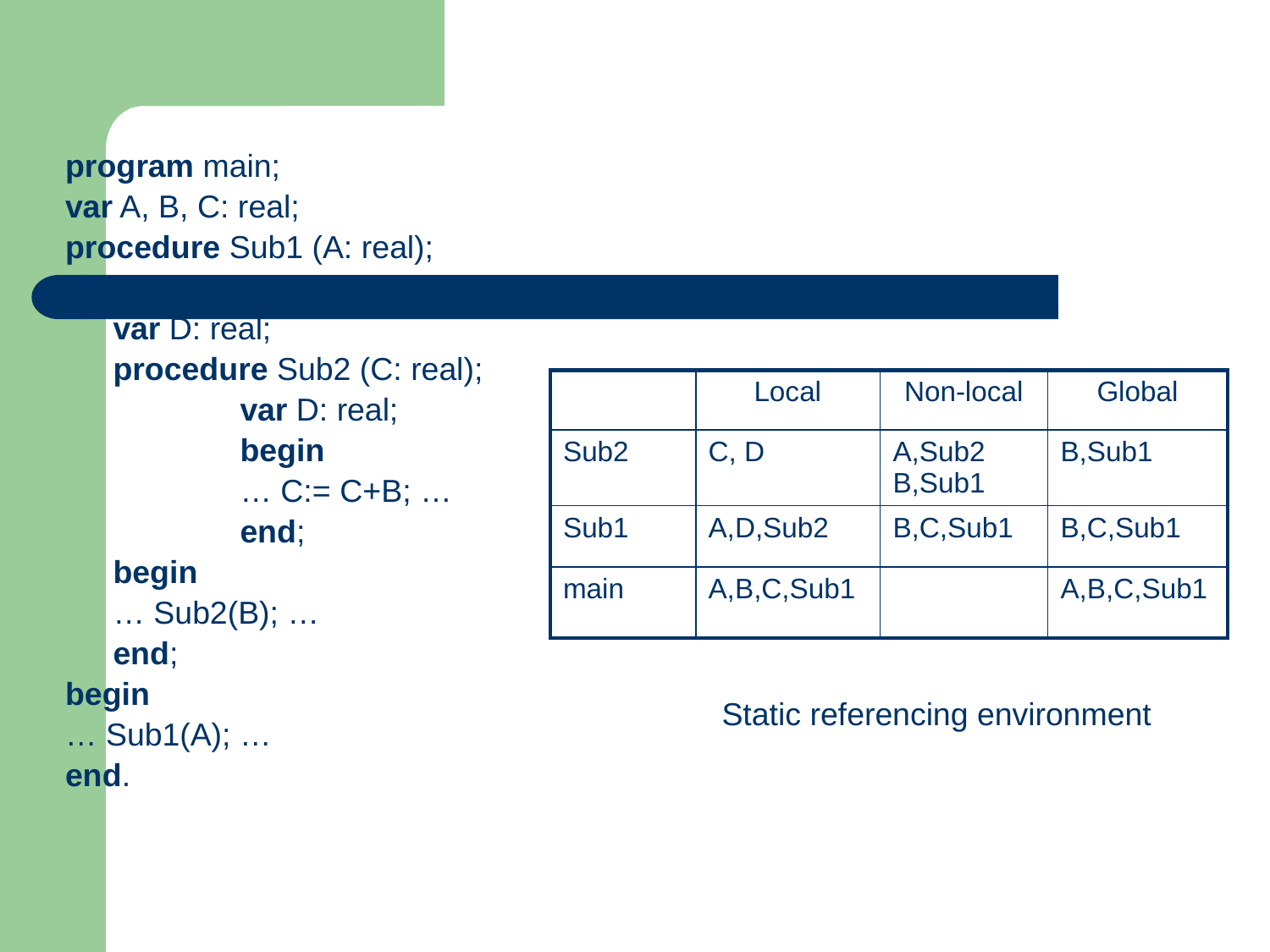

program main;
var A, B, C: real;
procedure Sub1 (A: real);

	var D: real;
	procedure Sub2 (C: real);
		var D: real;
		begin
		… C:= C+B; …
		end;
	begin
	… Sub2(B); …
	end;
begin
… Sub1(A); …
end.

|  | Local | Non-local | Global |
| --- | --- | --- | --- |
| Sub2 | C, D | A,Sub2 B,Sub1 | B,Sub1 |
| Sub1 | A,D,Sub2 | B,C,Sub1 | B,C,Sub1 |
| main | A,B,C,Sub1 |  | A,B,C,Sub1 |
Static referencing environment